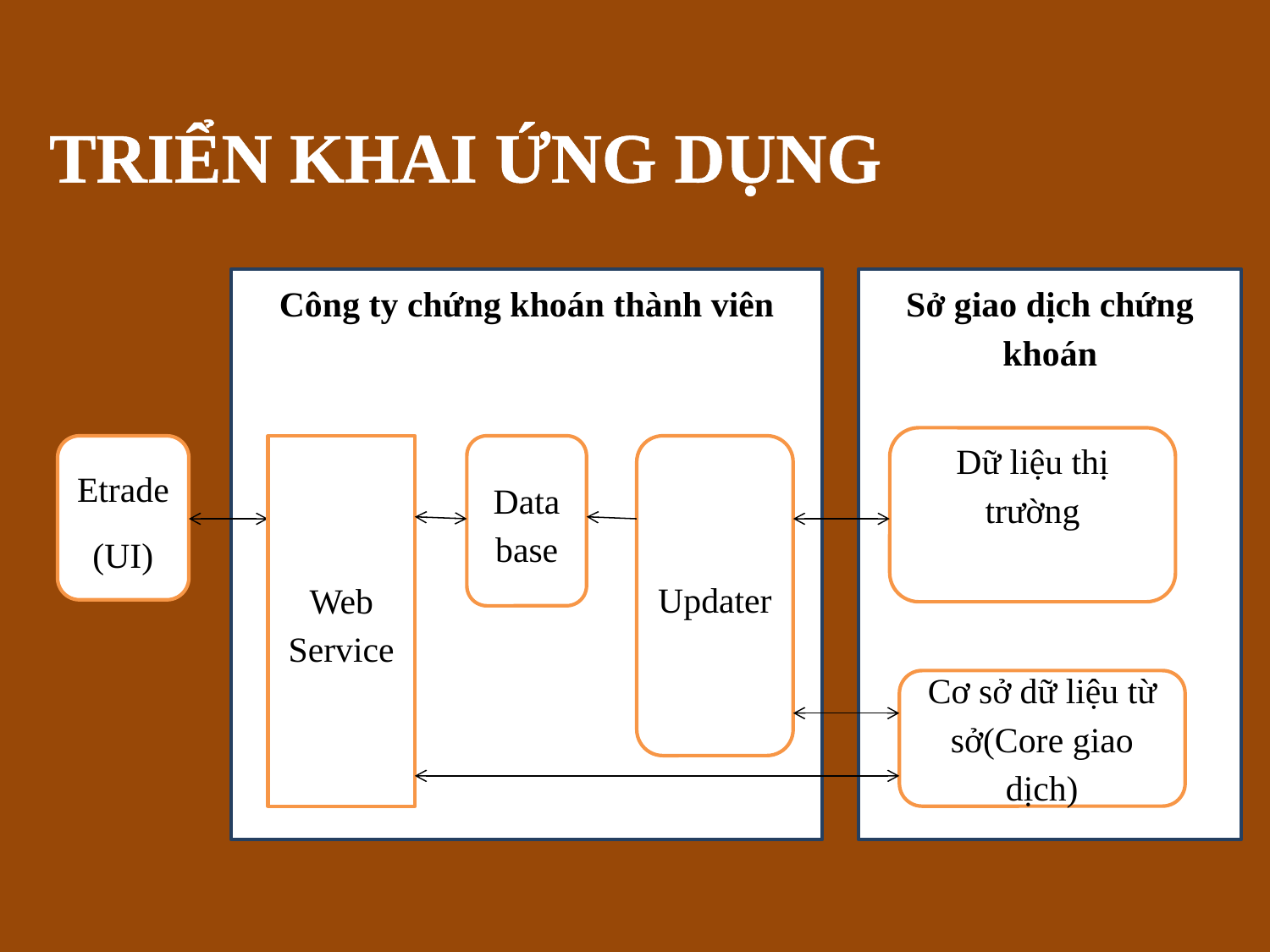

TRIỂN KHAI ỨNG DỤNG
Công ty chứng khoán thành viên
Sở giao dịch chứng khoán
Dữ liệu thị trường

Etrade
(UI)
Web Service
Data base
Updater

Cơ sở dữ liệu từ sở(Core giao dịch)